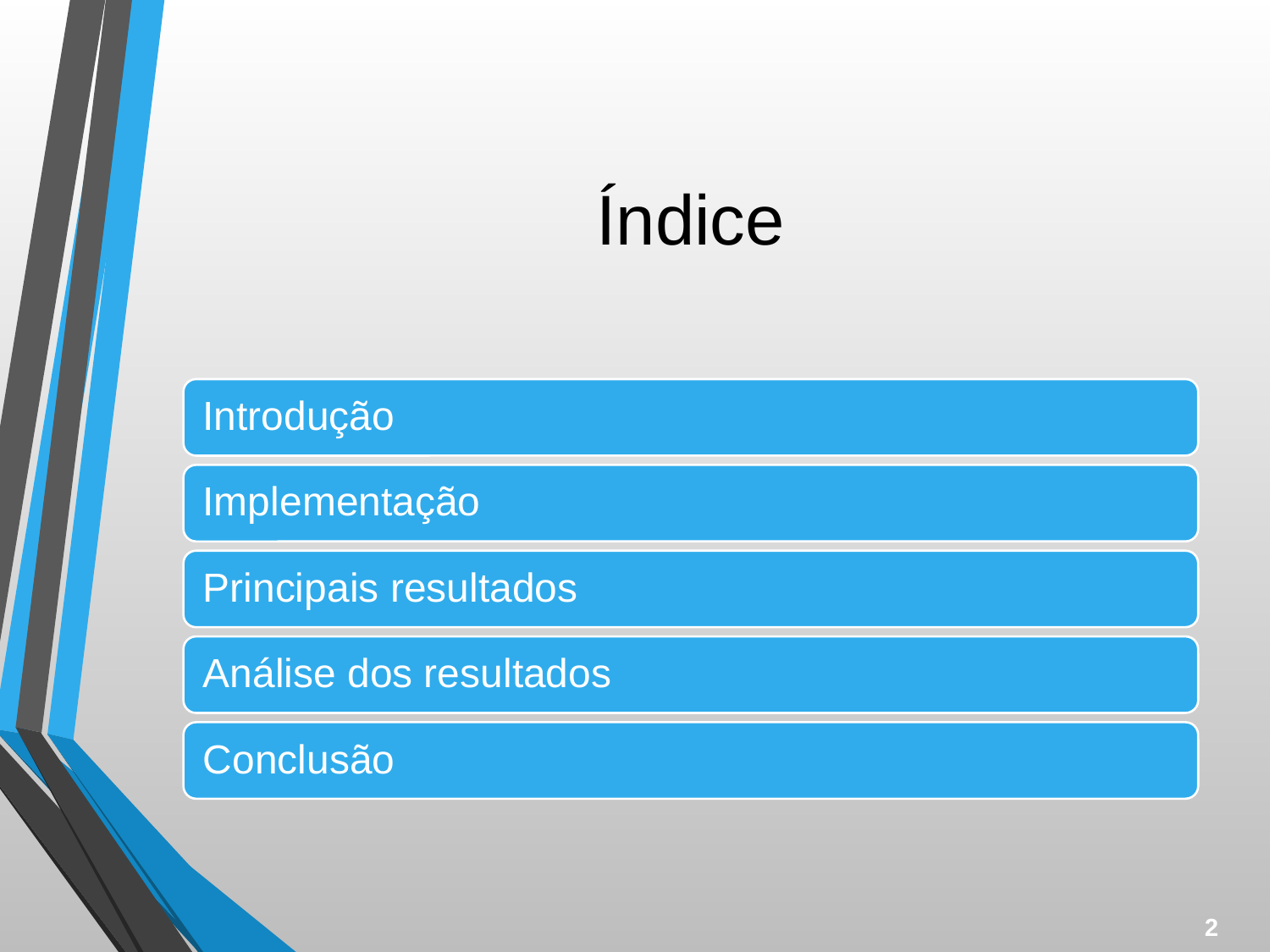

Índice
Introdução
Implementação
Principais resultados
Análise dos resultados
Conclusão
2